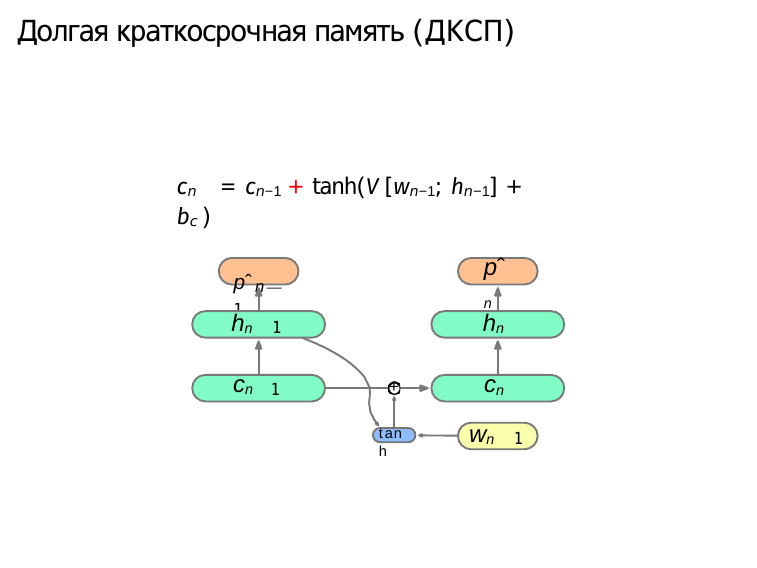

Долгая краткосрочная память (ДКСП)
cn	= cn−1 + tanh(V [wn−1; hn−1] + bc )
pˆn
pˆn—1

hn
hn

1

cn
cn
+

1

wn
tanh

1